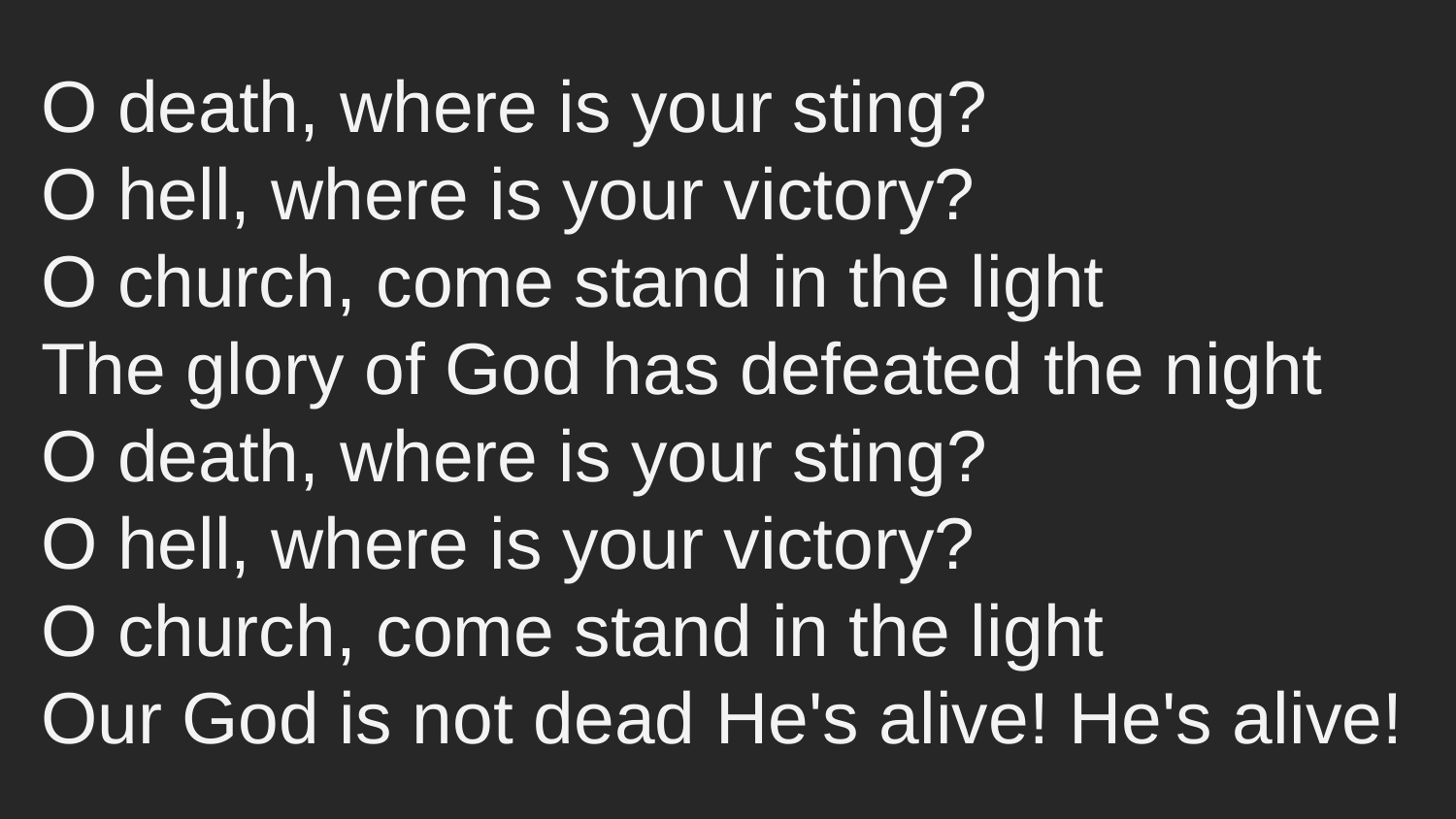

O death, where is your sting?
O hell, where is your victory?
O church, come stand in the light
The glory of God has defeated the night
O death, where is your sting?
O hell, where is your victory?
O church, come stand in the light
Our God is not dead He's alive! He's alive!